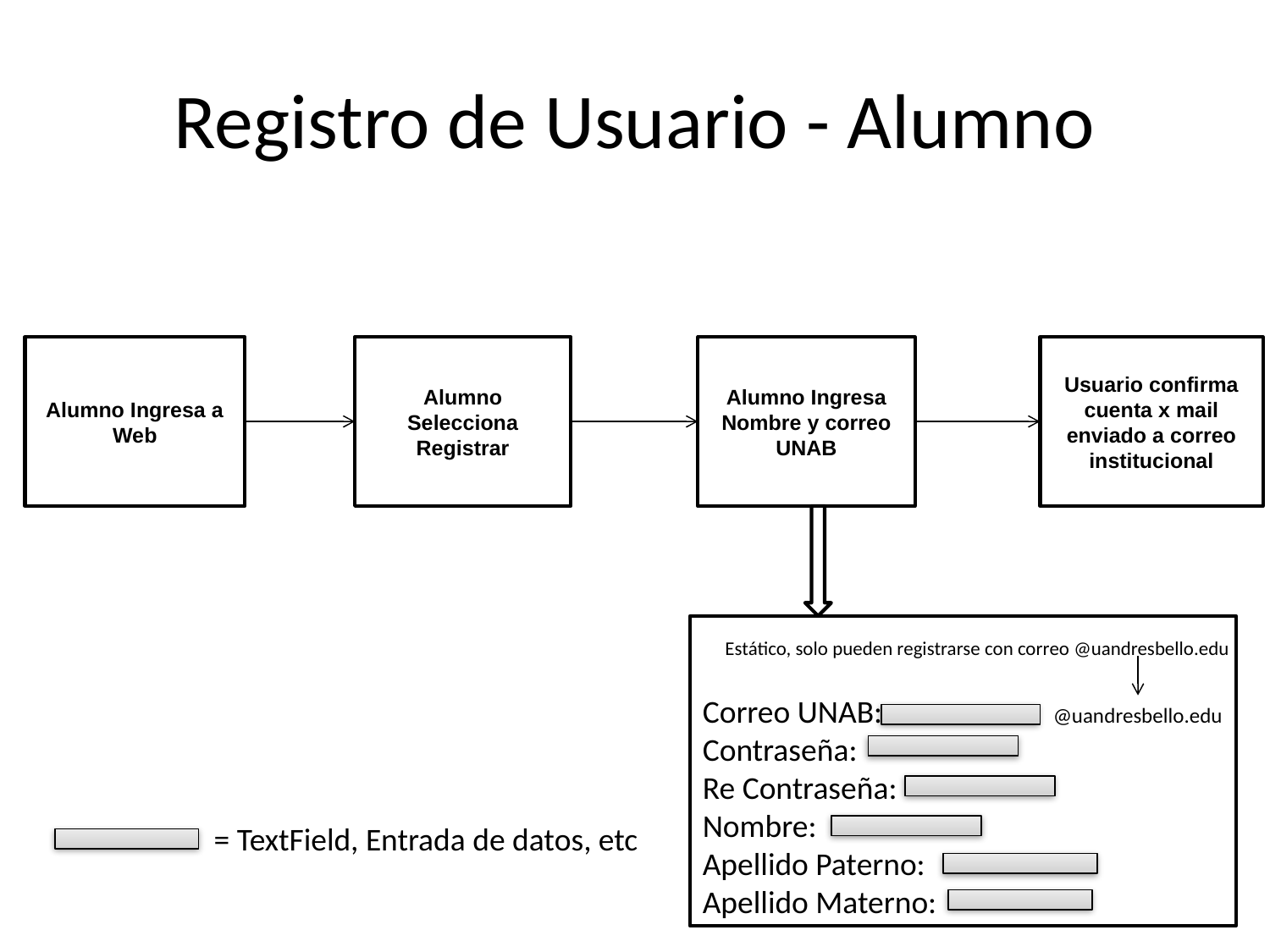

# Registro de Usuario - Alumno
Alumno Ingresa a Web
Alumno Selecciona Registrar
Alumno Ingresa Nombre y correo UNAB
Usuario confirma cuenta x mail enviado a correo institucional

Correo UNAB:
Contraseña:
Re Contraseña:
Nombre:
Apellido Paterno:
Apellido Materno:
Estático, solo pueden registrarse con correo @uandresbello.edu
@uandresbello.edu

= TextField, Entrada de datos, etc